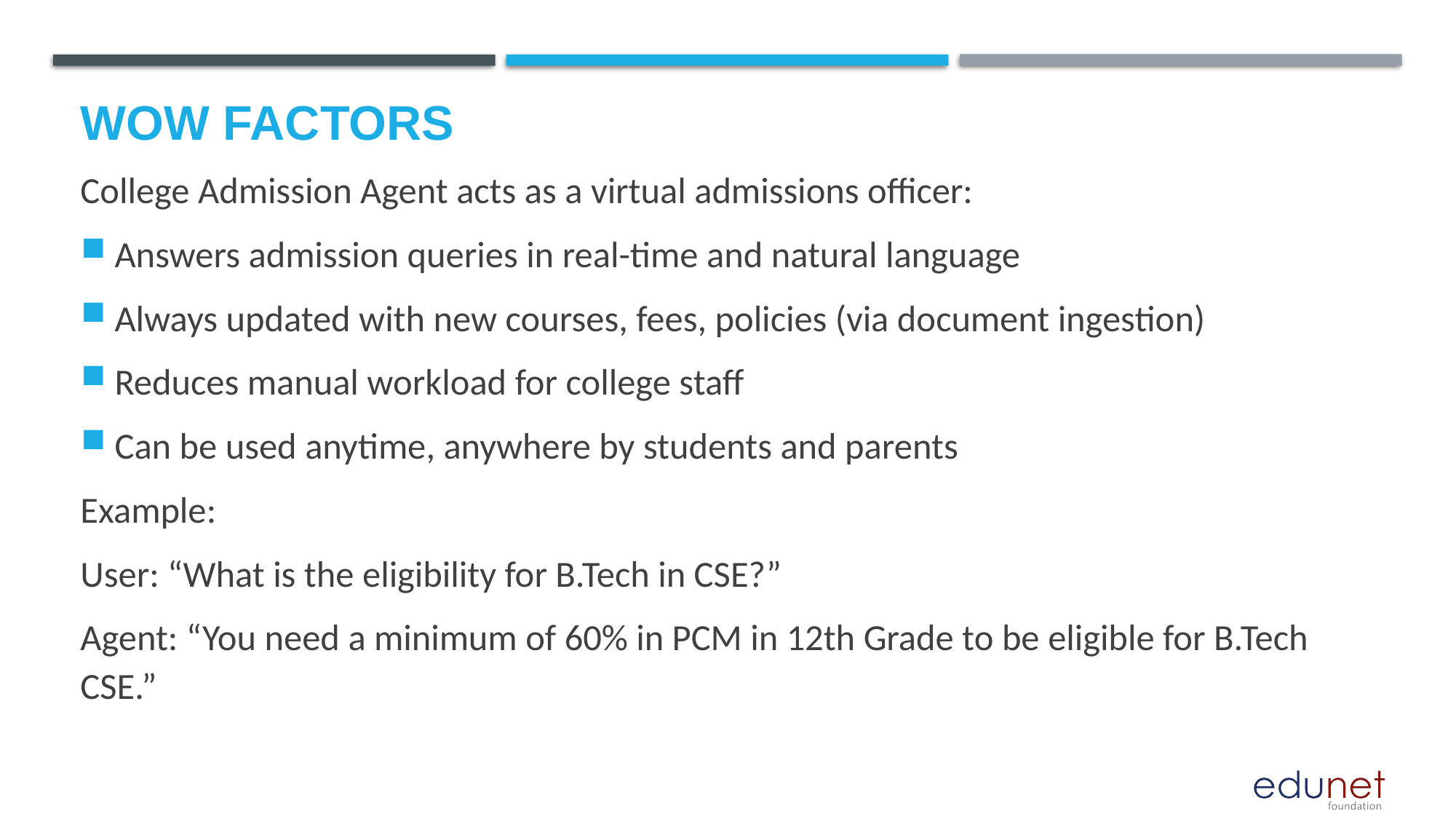

# Wow factors
College Admission Agent acts as a virtual admissions officer:
Answers admission queries in real-time and natural language
Always updated with new courses, fees, policies (via document ingestion)
Reduces manual workload for college staff
Can be used anytime, anywhere by students and parents
Example:
User: “What is the eligibility for B.Tech in CSE?”
Agent: “You need a minimum of 60% in PCM in 12th Grade to be eligible for B.Tech CSE.”